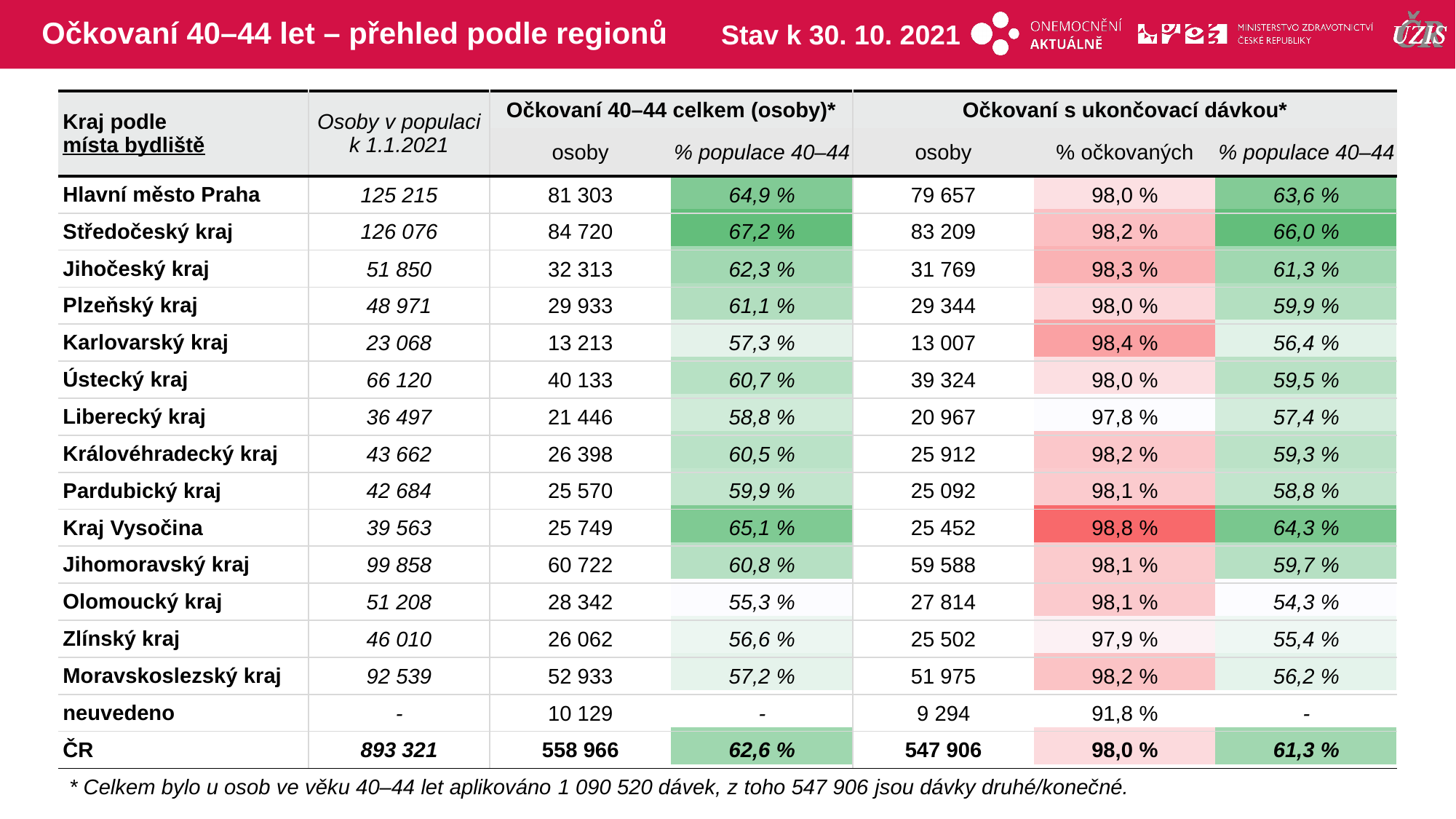

# Očkovaní 40–44 let – přehled podle regionů
Stav k 30. 10. 2021
| Kraj podle místa bydliště | Osoby v populaci k 1.1.2021 | Očkovaní 40–44 celkem (osoby)\* |  | Očkovaní s ukončovací dávkou\* |  |  |
| --- | --- | --- | --- | --- | --- | --- |
|  |  | osoby | % populace 40–44 | osoby | % očkovaných | % populace 40–44 |
| Hlavní město Praha | 125 215 | 81 303 | 64,9 % | 79 657 | 98,0 % | 63,6 % |
| Středočeský kraj | 126 076 | 84 720 | 67,2 % | 83 209 | 98,2 % | 66,0 % |
| Jihočeský kraj | 51 850 | 32 313 | 62,3 % | 31 769 | 98,3 % | 61,3 % |
| Plzeňský kraj | 48 971 | 29 933 | 61,1 % | 29 344 | 98,0 % | 59,9 % |
| Karlovarský kraj | 23 068 | 13 213 | 57,3 % | 13 007 | 98,4 % | 56,4 % |
| Ústecký kraj | 66 120 | 40 133 | 60,7 % | 39 324 | 98,0 % | 59,5 % |
| Liberecký kraj | 36 497 | 21 446 | 58,8 % | 20 967 | 97,8 % | 57,4 % |
| Královéhradecký kraj | 43 662 | 26 398 | 60,5 % | 25 912 | 98,2 % | 59,3 % |
| Pardubický kraj | 42 684 | 25 570 | 59,9 % | 25 092 | 98,1 % | 58,8 % |
| Kraj Vysočina | 39 563 | 25 749 | 65,1 % | 25 452 | 98,8 % | 64,3 % |
| Jihomoravský kraj | 99 858 | 60 722 | 60,8 % | 59 588 | 98,1 % | 59,7 % |
| Olomoucký kraj | 51 208 | 28 342 | 55,3 % | 27 814 | 98,1 % | 54,3 % |
| Zlínský kraj | 46 010 | 26 062 | 56,6 % | 25 502 | 97,9 % | 55,4 % |
| Moravskoslezský kraj | 92 539 | 52 933 | 57,2 % | 51 975 | 98,2 % | 56,2 % |
| neuvedeno | - | 10 129 | - | 9 294 | 91,8 % | - |
| ČR | 893 321 | 558 966 | 62,6 % | 547 906 | 98,0 % | 61,3 % |
|  |  |  |  |  |  |
| --- | --- | --- | --- | --- | --- |
|  |  |  |  |  |  |
|  |  |  |  |  |  |
|  |  |  |  |  |  |
|  |  |  |  |  |  |
|  |  |  |  |  |  |
|  |  |  |  |  |  |
|  |  |  |  |  |  |
|  |  |  |  |  |  |
|  |  |  |  |  |  |
|  |  |  |  |  |  |
|  |  |  |  |  |  |
|  |  |  |  |  |  |
|  |  |  |  |  |  |
|  |  |  |  |  |  |
|  |  |  |  |  |  |
* Celkem bylo u osob ve věku 40–44 let aplikováno 1 090 520 dávek, z toho 547 906 jsou dávky druhé/konečné.